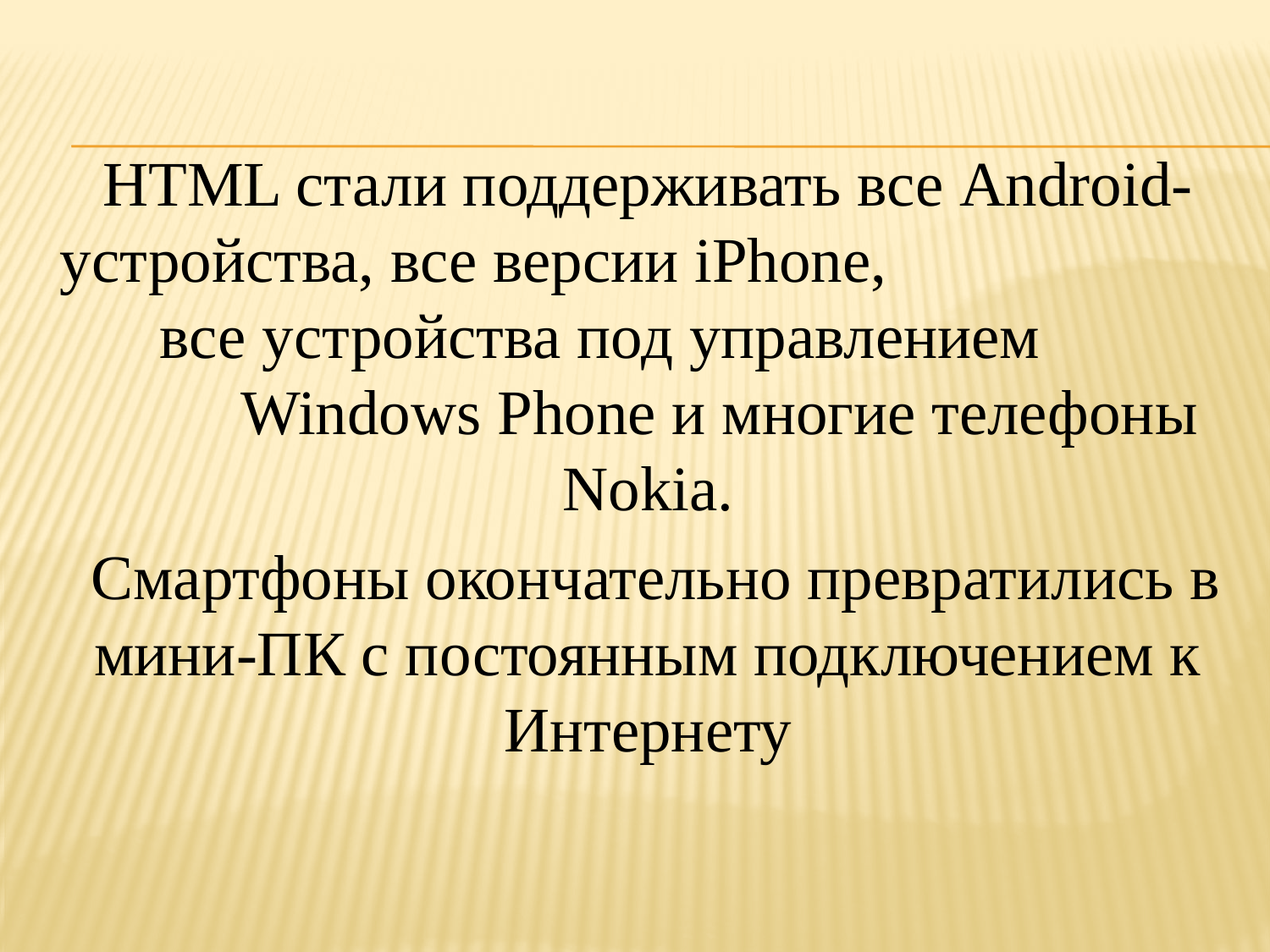

HTML стали поддерживать все Android-устройства, все версии iPhone,                             все устройства под управлением                      Windows Phone и многие телефоны Nokia.
 Смартфоны окончательно превратились в мини-ПК с постоянным подключением к Интернету